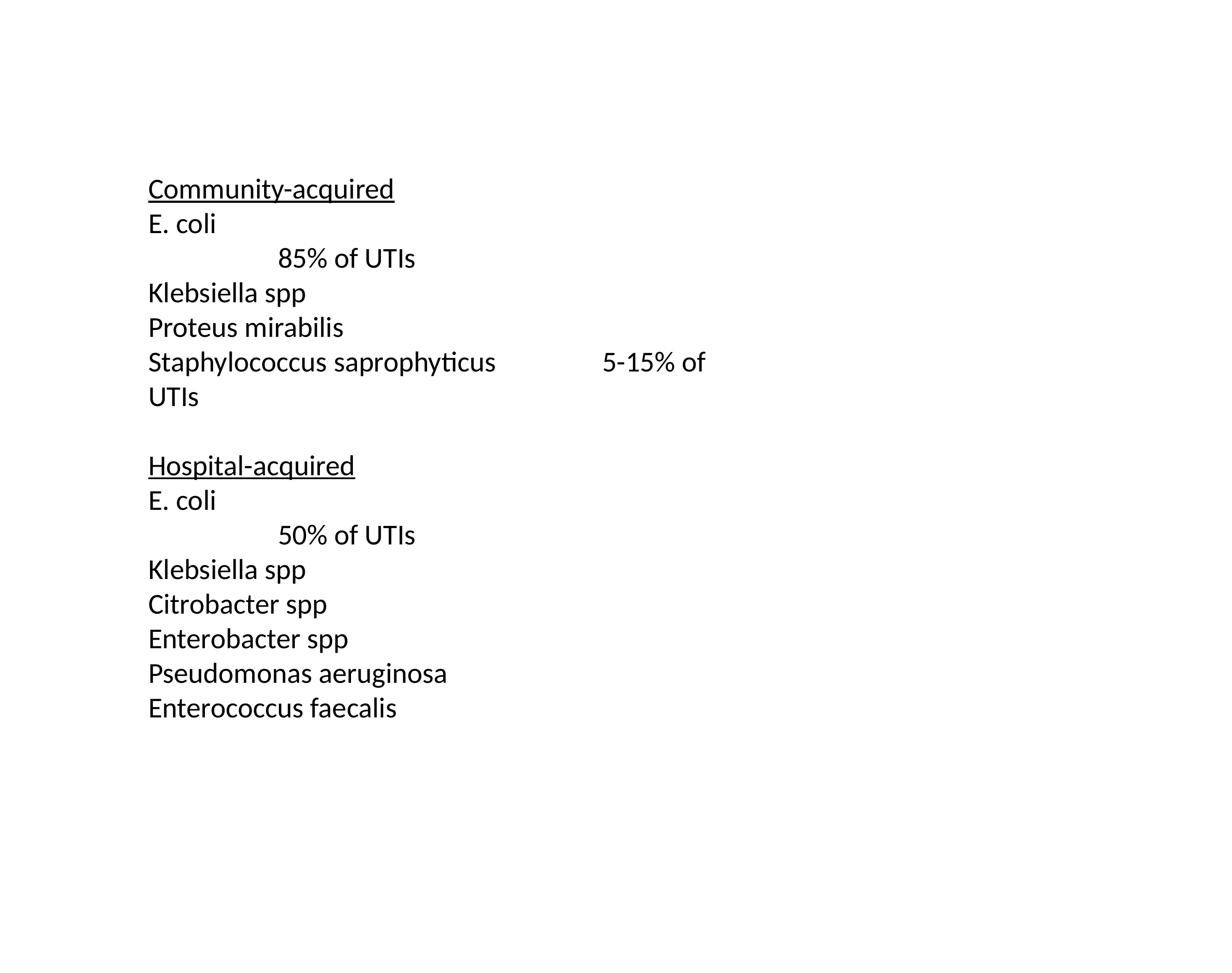

Community-acquired
E. coli										85% of UTIs
Klebsiella spp
Proteus mirabilis
Staphylococcus saprophyticus		5-15% of UTIs

Hospital-acquired
E. coli										50% of UTIs
Klebsiella spp
Citrobacter spp
Enterobacter spp
Pseudomonas aeruginosa
Enterococcus faecalis